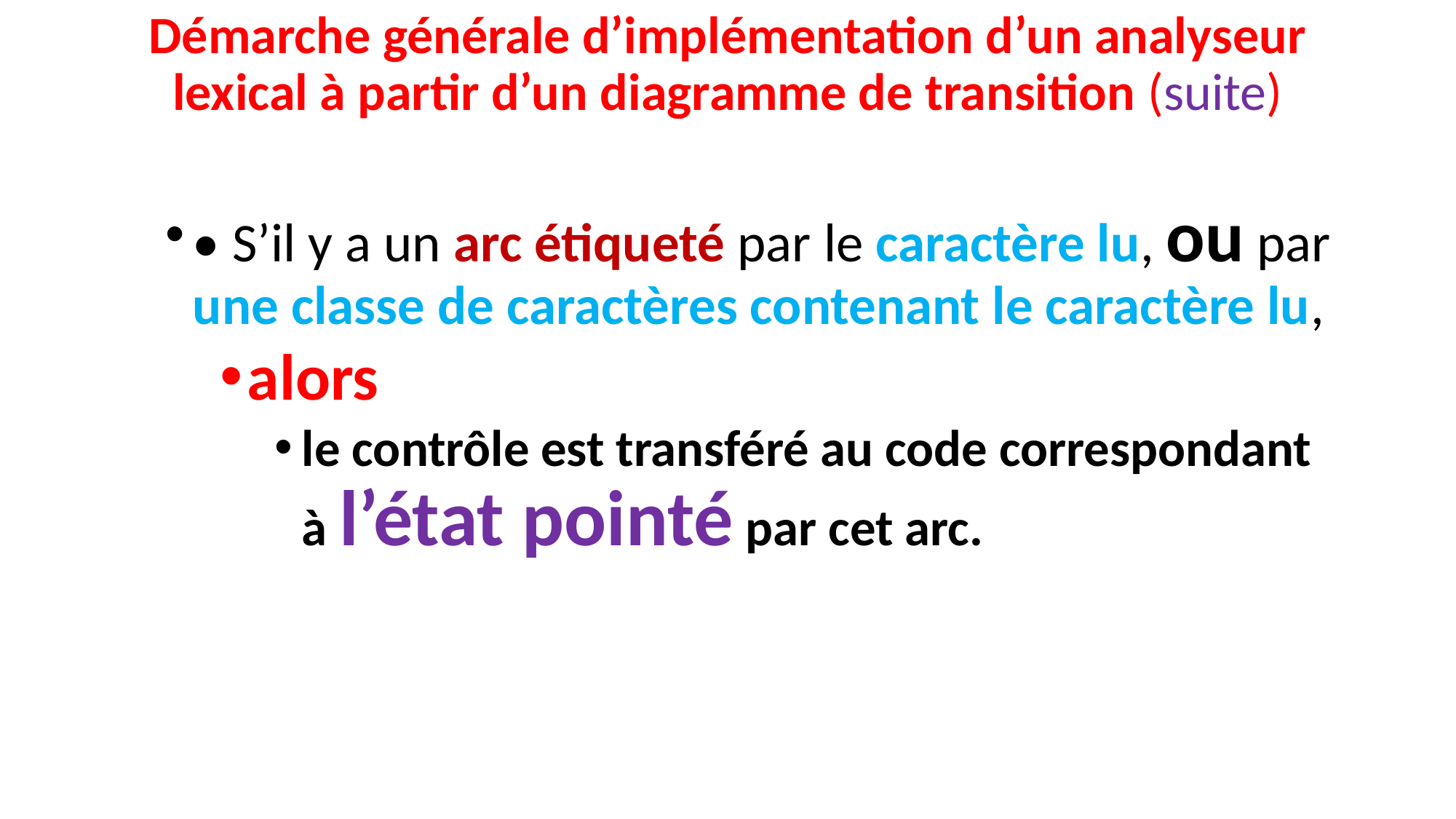

# Démarche générale d’implémentation d’un analyseur lexical à partir d’un diagramme de transition (suite)
• S’il y a un arc étiqueté par le caractère lu, ou par une classe de caractères contenant le caractère lu,
alors
le contrôle est transféré au code correspondant à l’état pointé par cet arc.